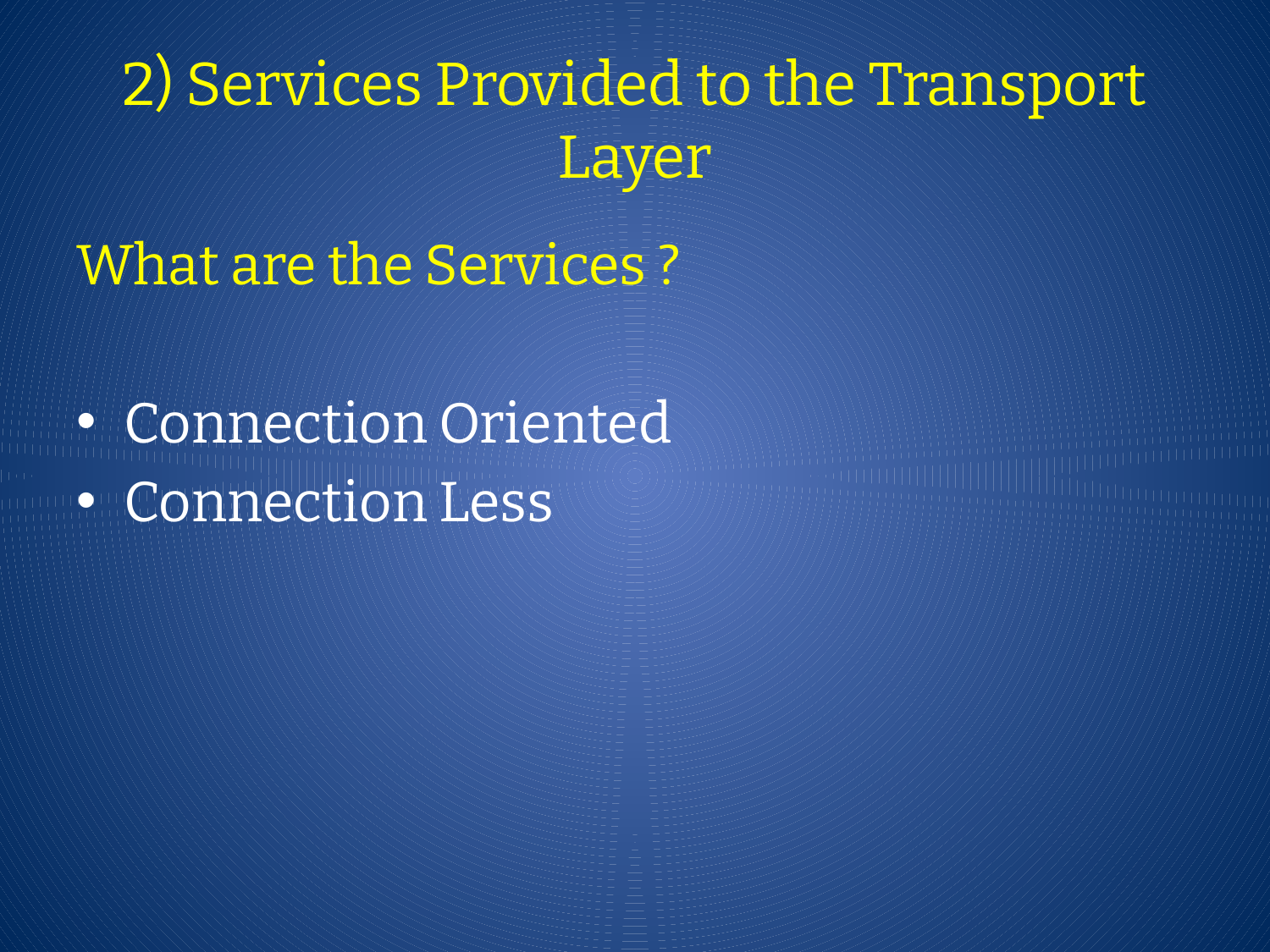

# 2) Services Provided to the Transport Layer
What are the Services ?

Connection Oriented
Connection Less